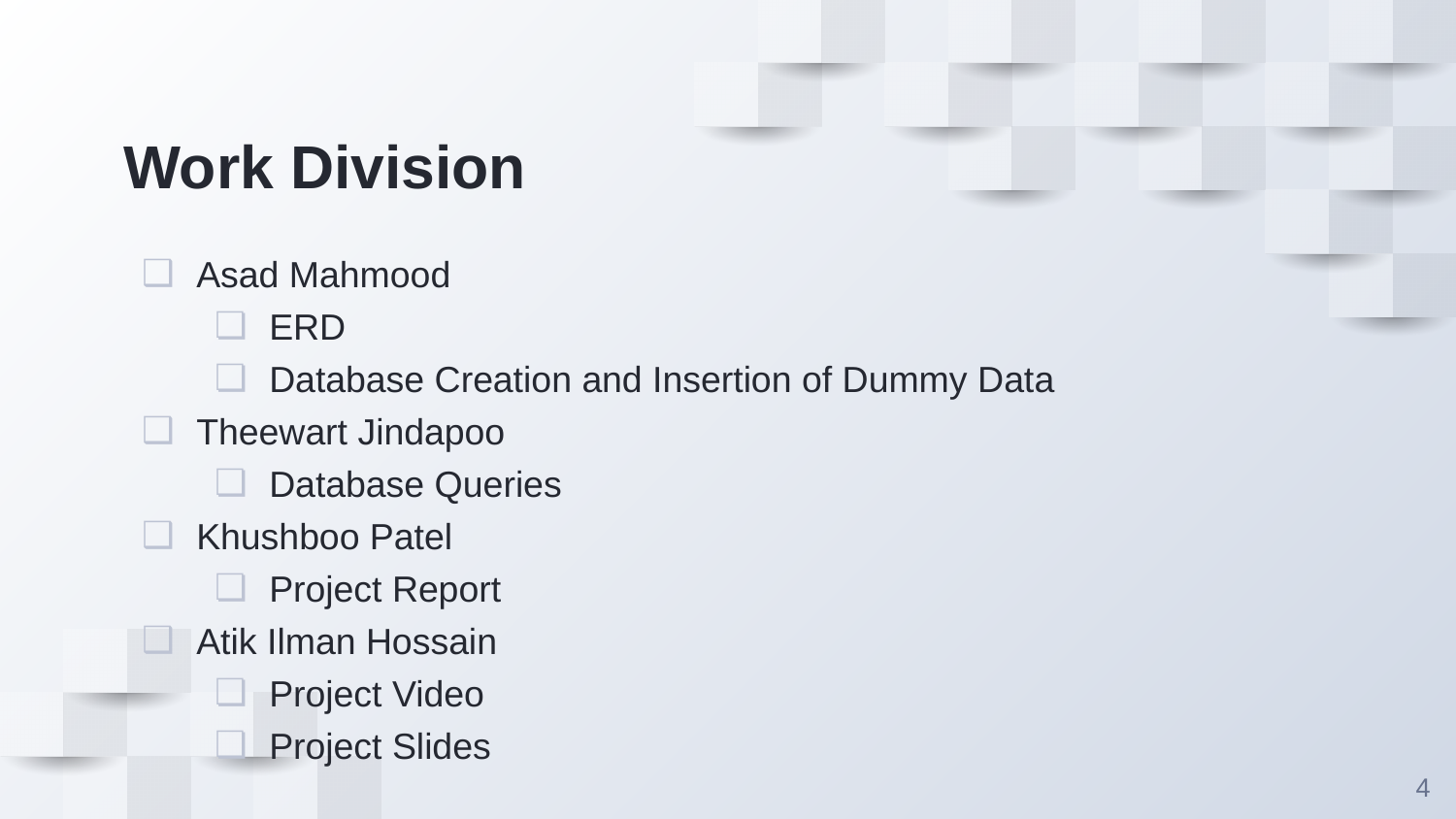

# Work Division
Asad Mahmood
ERD
Database Creation and Insertion of Dummy Data
Theewart Jindapoo
Database Queries
Khushboo Patel
Project Report
Atik Ilman Hossain
Project Video
Project Slides
4